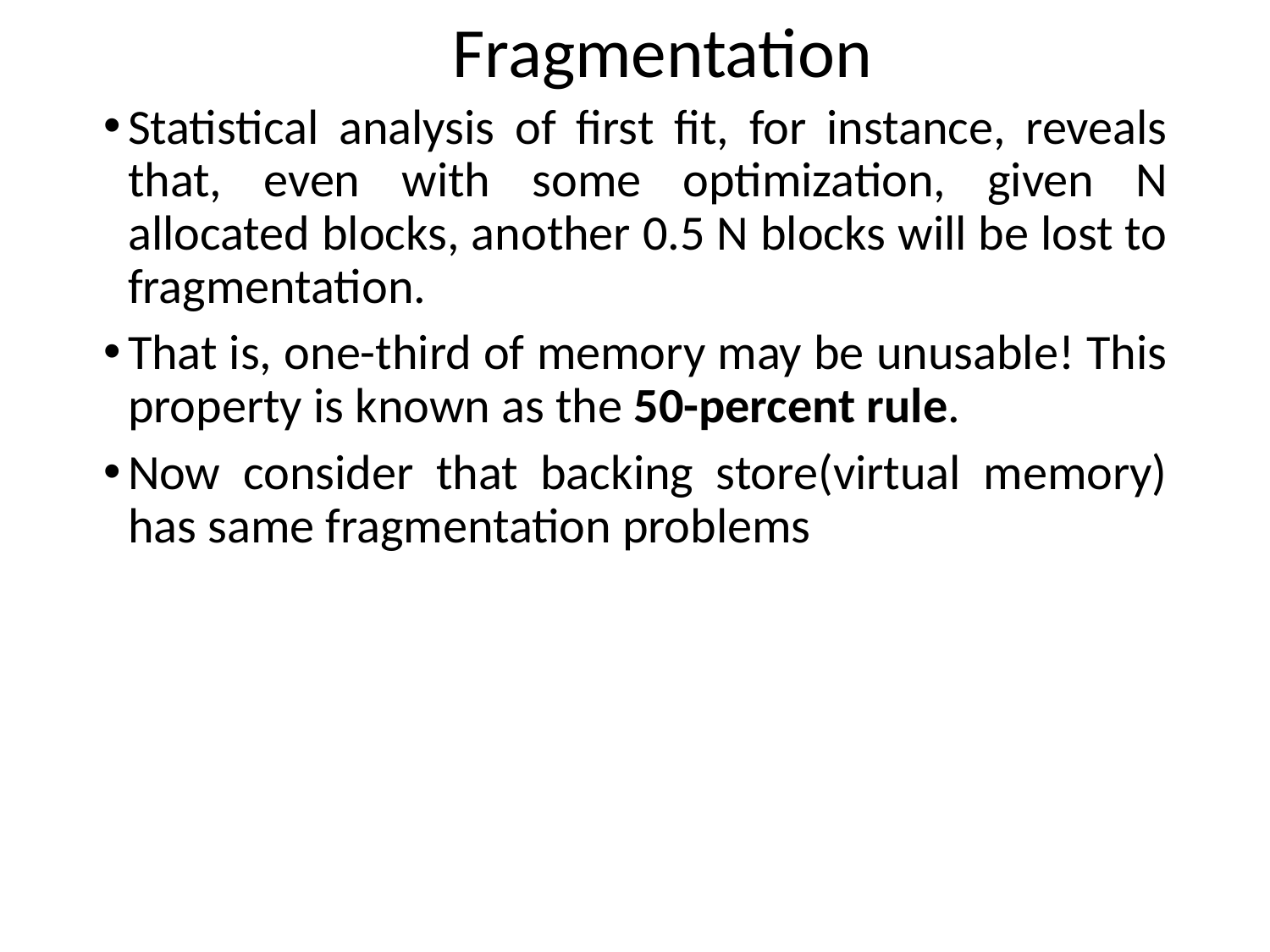

# Fragmentation
Statistical analysis of first fit, for instance, reveals that, even with some optimization, given N allocated blocks, another 0.5 N blocks will be lost to fragmentation.
That is, one-third of memory may be unusable! This property is known as the 50-percent rule.
Now consider that backing store(virtual memory) has same fragmentation problems